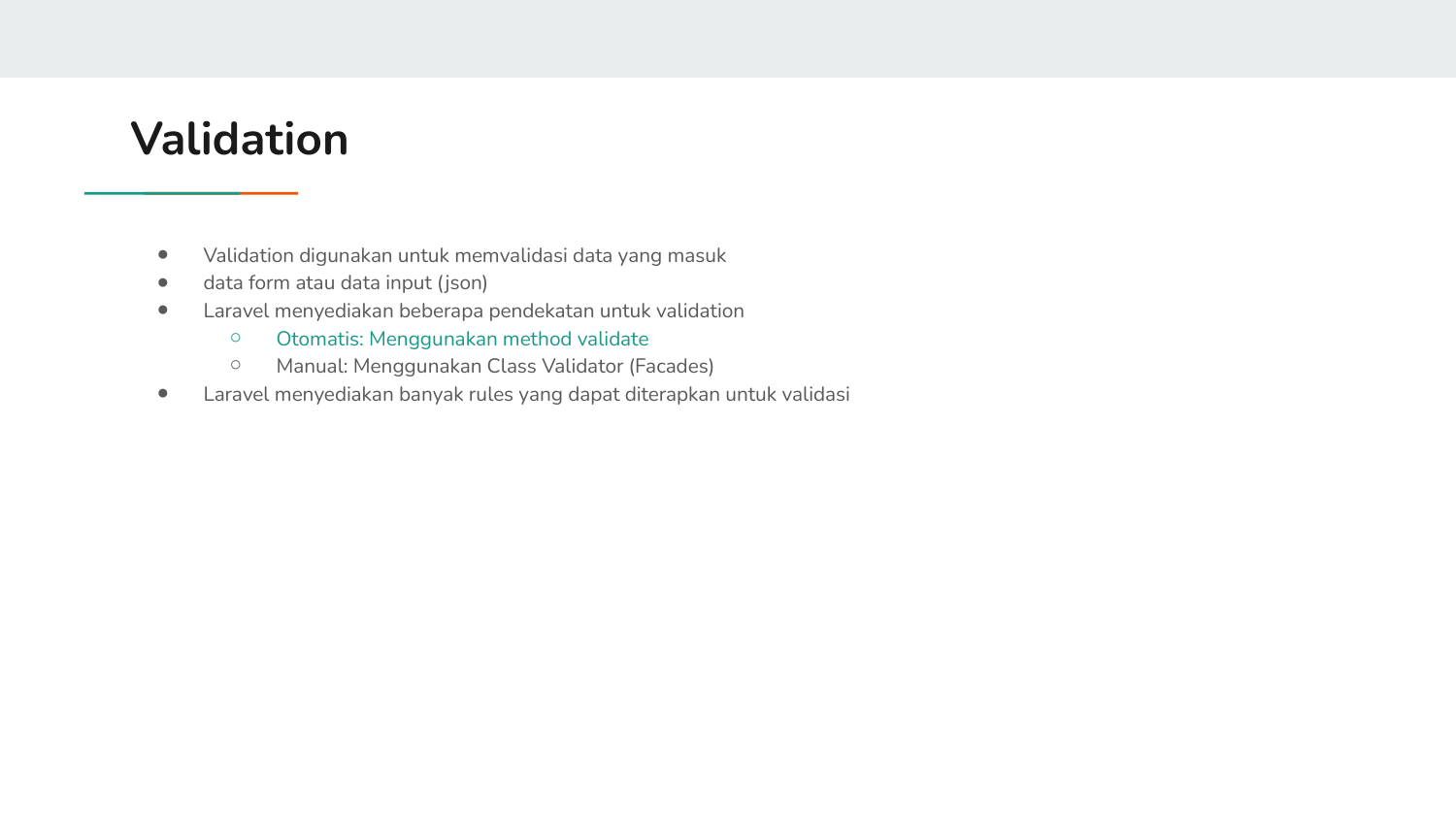

# Validation
Validation digunakan untuk memvalidasi data yang masuk
data form atau data input (json)
Laravel menyediakan beberapa pendekatan untuk validation
Otomatis: Menggunakan method validate
Manual: Menggunakan Class Validator (Facades)
Laravel menyediakan banyak rules yang dapat diterapkan untuk validasi